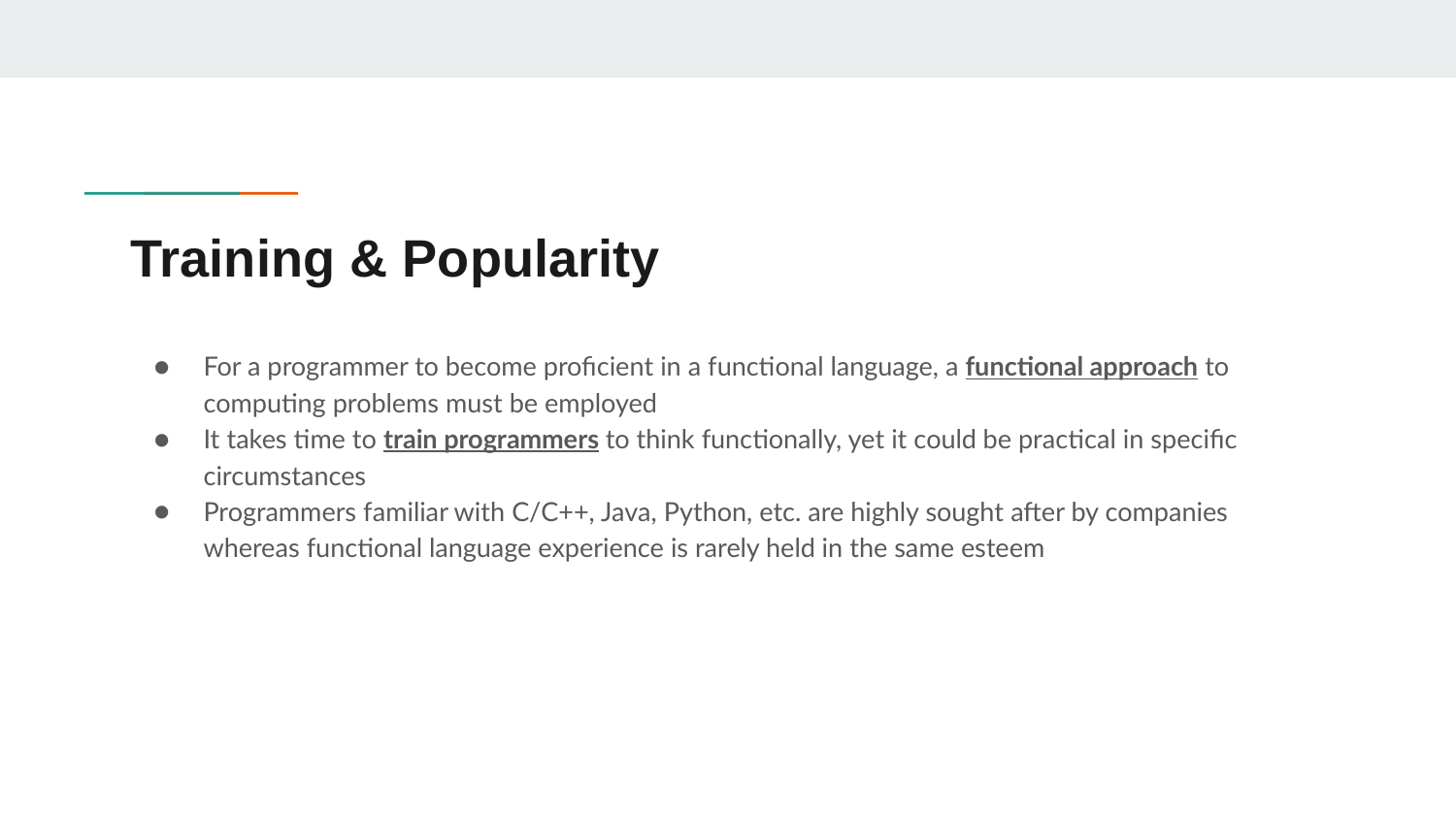

# Training & Popularity
For a programmer to become proficient in a functional language, a functional approach to computing problems must be employed
It takes time to train programmers to think functionally, yet it could be practical in specific circumstances
Programmers familiar with C/C++, Java, Python, etc. are highly sought after by companies whereas functional language experience is rarely held in the same esteem